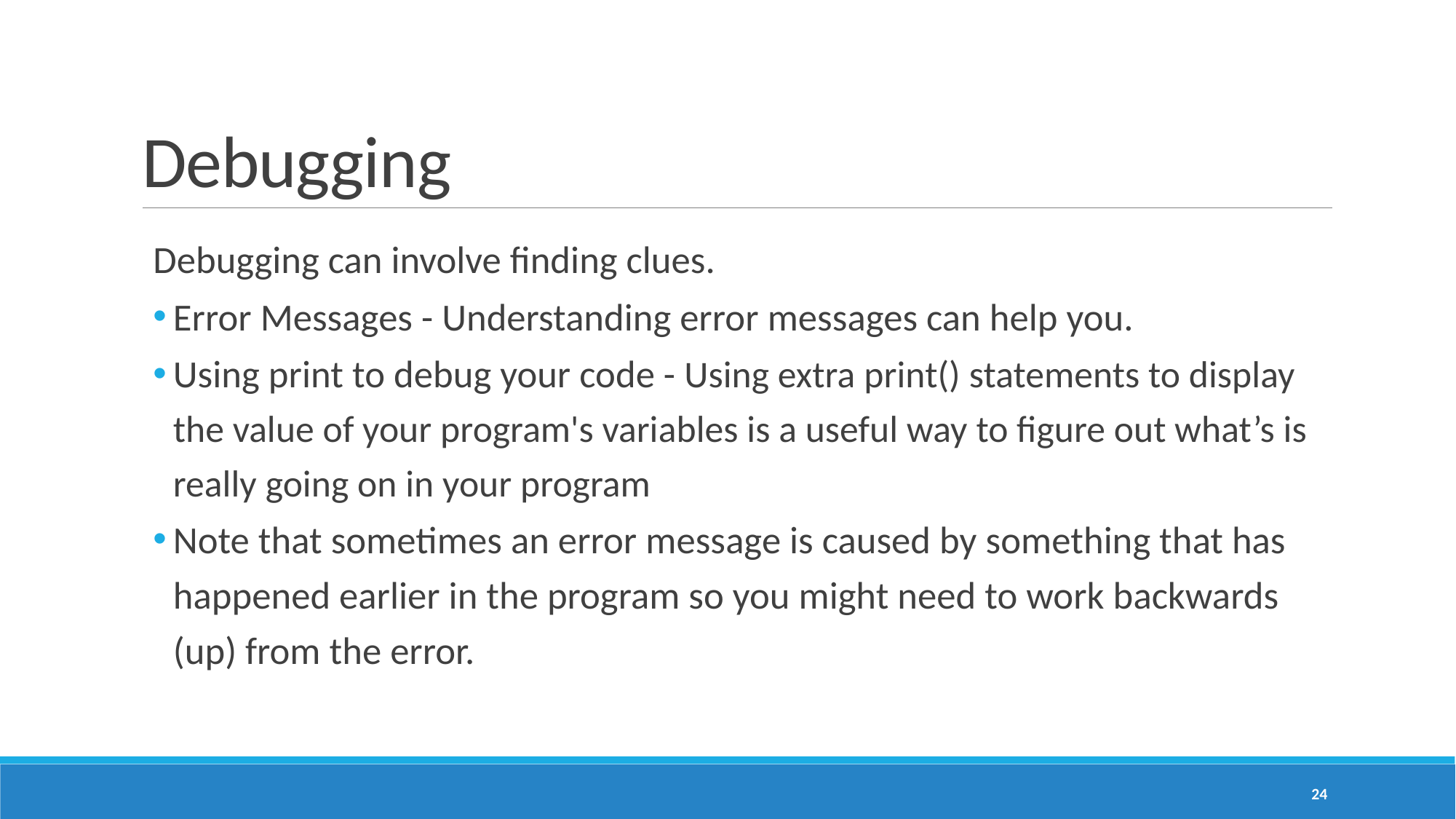

# Debugging
Debugging can involve finding clues.
Error Messages - Understanding error messages can help you.
Using print to debug your code - Using extra print() statements to display the value of your program's variables is a useful way to figure out what’s is really going on in your program
Note that sometimes an error message is caused by something that has happened earlier in the program so you might need to work backwards (up) from the error.

24